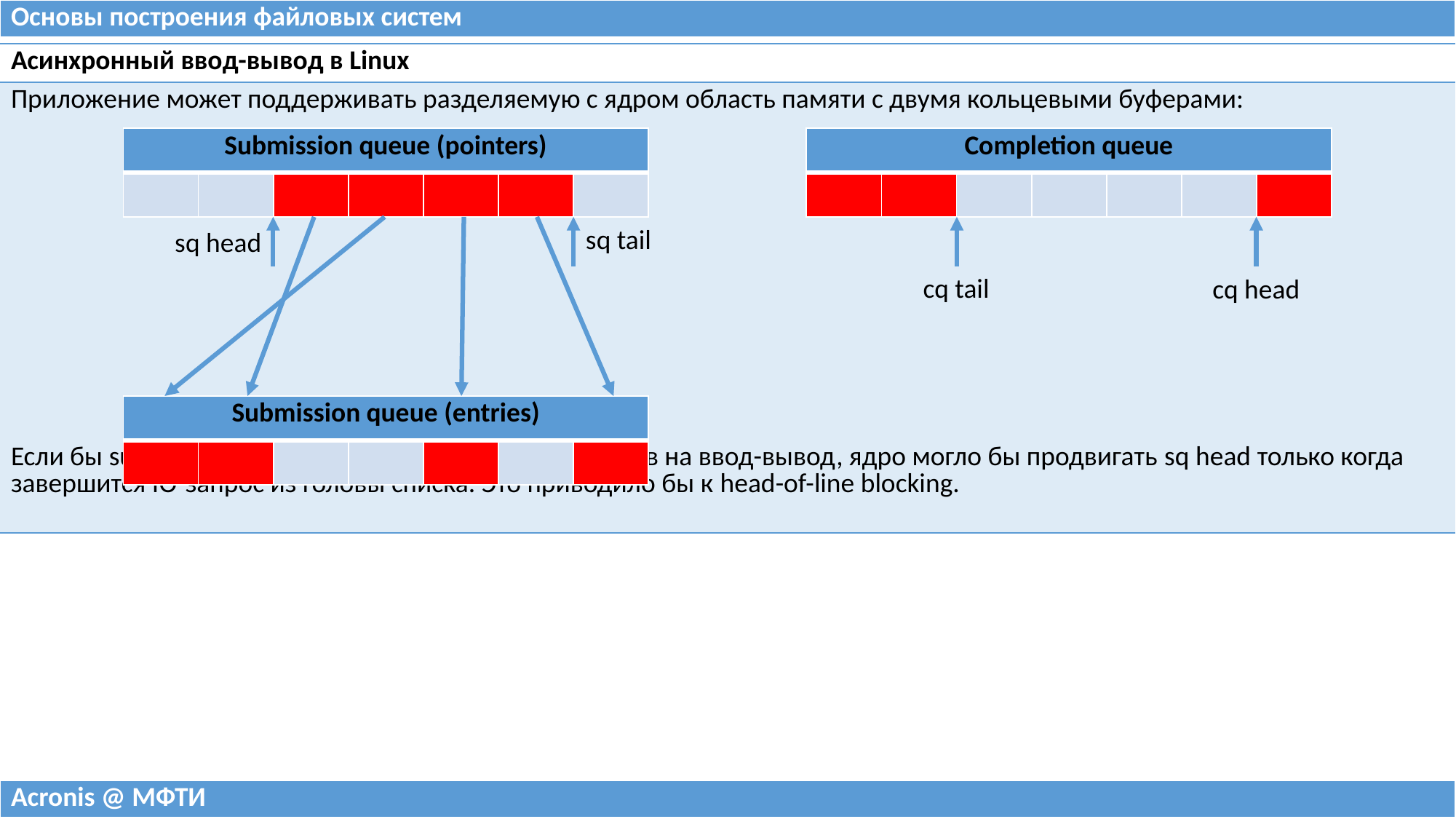

| Основы построения файловых систем |
| --- |
| Асинхронный ввод-вывод в Linux |
| --- |
| Приложение может поддерживать разделяемую с ядром область памяти с двумя кольцевыми буферами: Если бы submission queue состояла именно из запросов на ввод-вывод, ядро могло бы продвигать sq head только когда завершится IO-запрос из головы списка. Это приводило бы к head-of-line blocking. |
| Submission queue (pointers) |  |  |  |  |  |  |
| --- | --- | --- | --- | --- | --- | --- |
|  |  |  |  |  |  |  |
| Completion queue |  |  |  |  |  |  |
| --- | --- | --- | --- | --- | --- | --- |
|  |  |  |  |  |  |  |
sq tail
sq head
cq tail
cq head
| Submission queue (entries) |  |  |  |  |  |  |
| --- | --- | --- | --- | --- | --- | --- |
|  |  |  |  |  |  |  |
| Acronis @ МФТИ |
| --- |